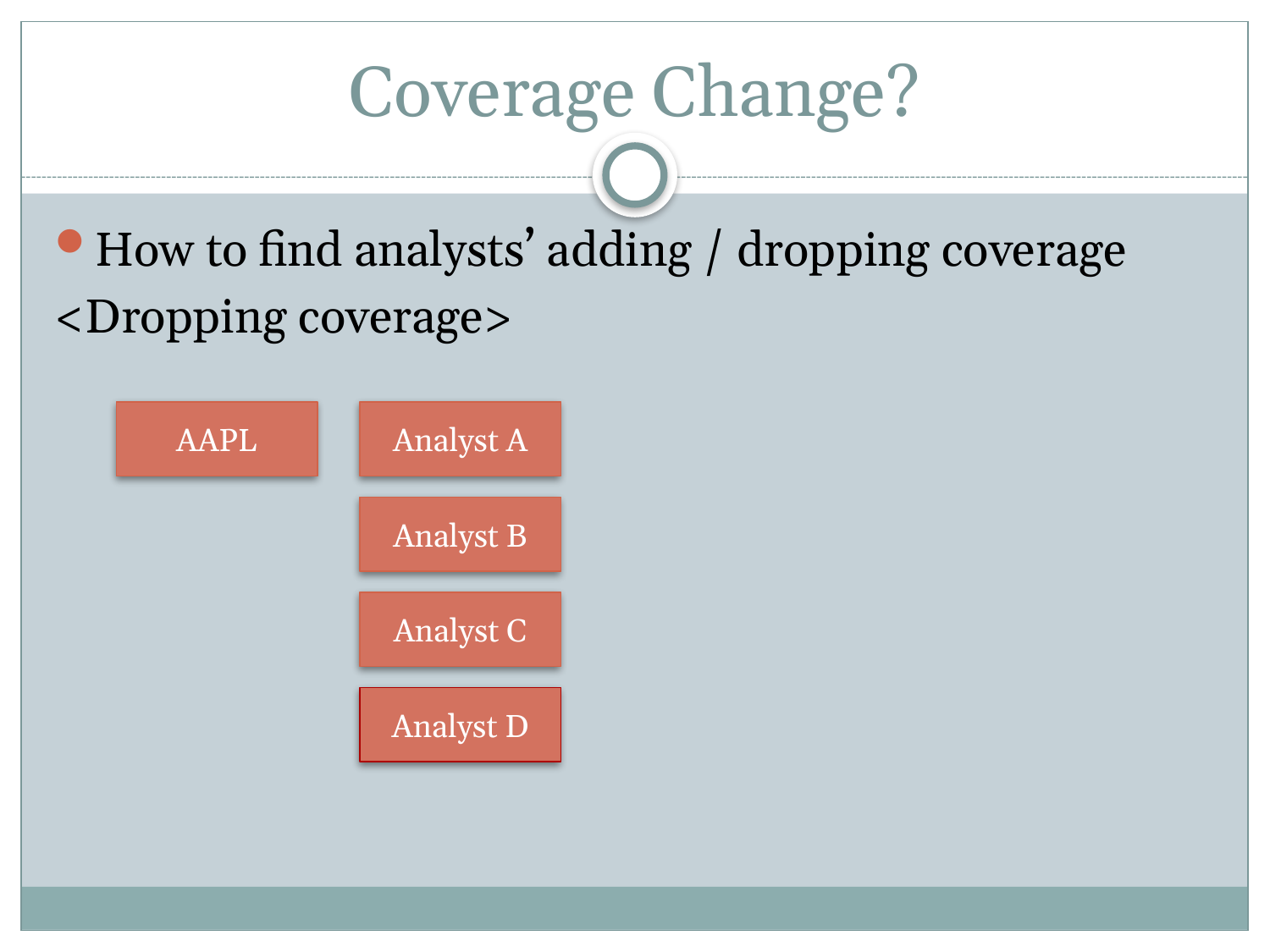

# Coverage Change?
How to find analysts’ adding / dropping coverage
<Dropping coverage>

AAPL
Analyst A
Analyst B
Analyst C
Analyst D